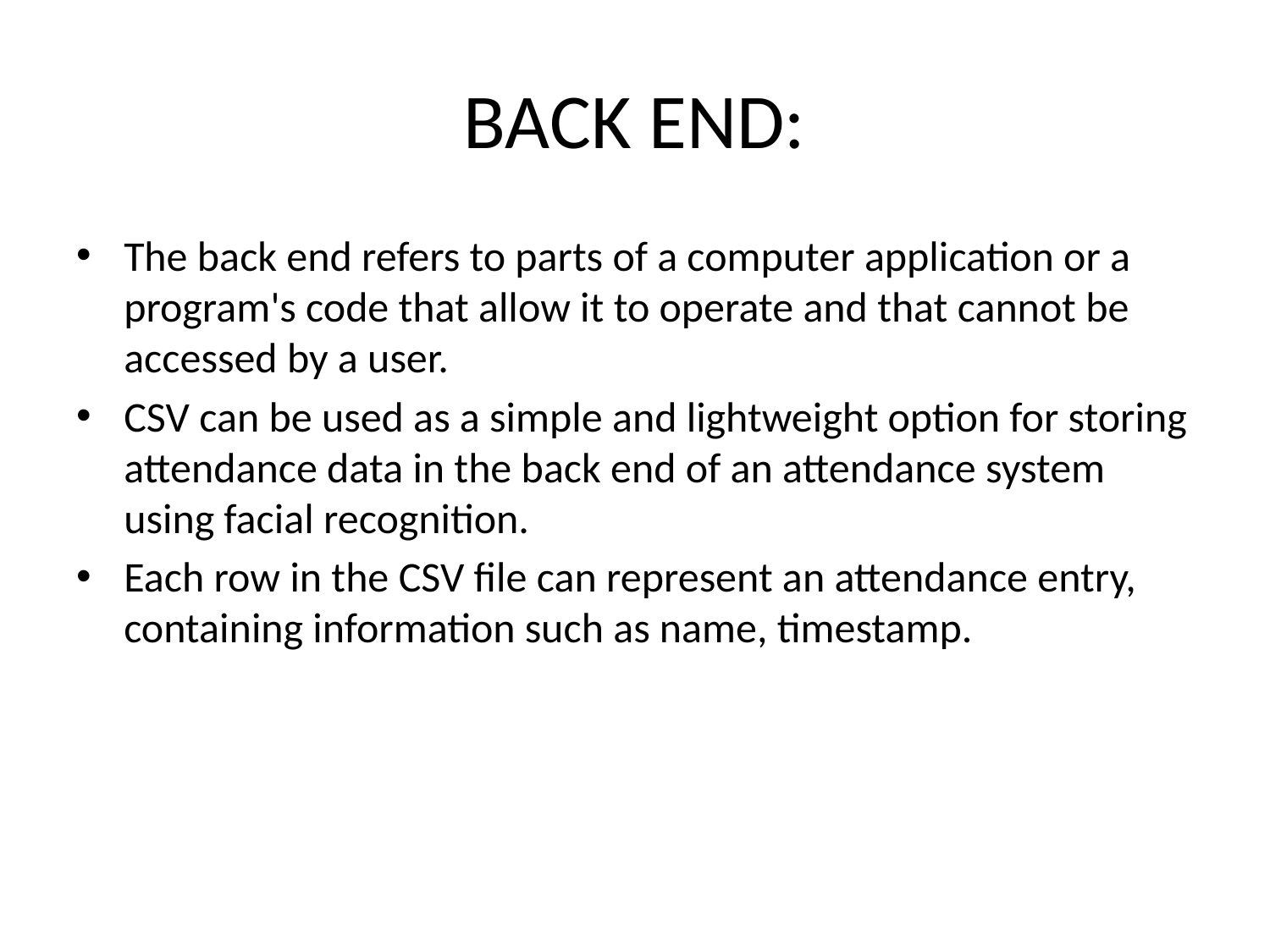

# BACK END:
The back end refers to parts of a computer application or a program's code that allow it to operate and that cannot be accessed by a user.
CSV can be used as a simple and lightweight option for storing attendance data in the back end of an attendance system using facial recognition.
Each row in the CSV file can represent an attendance entry, containing information such as name, timestamp.